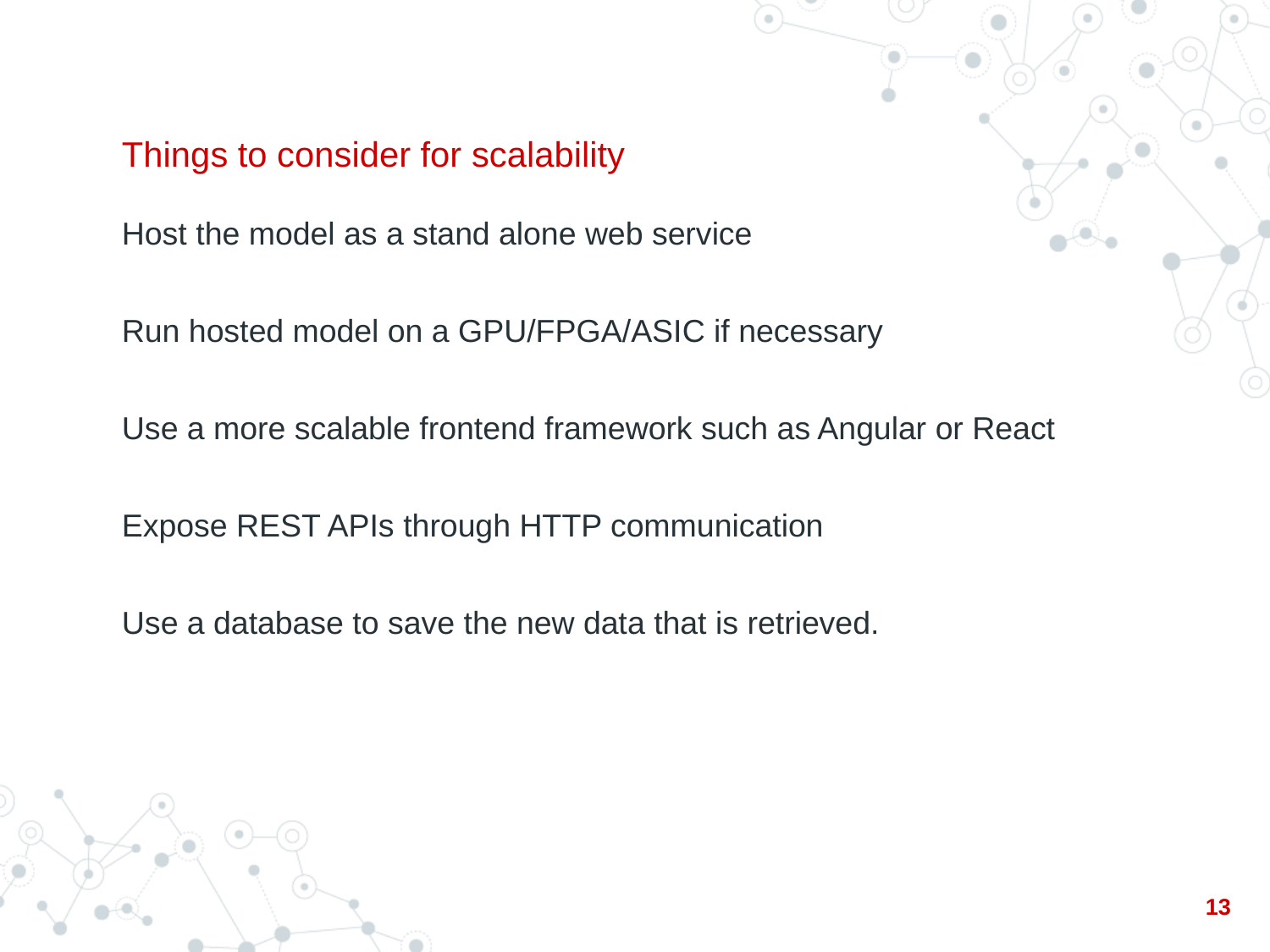

# Things to consider for scalability
Host the model as a stand alone web service

Run hosted model on a GPU/FPGA/ASIC if necessary

Use a more scalable frontend framework such as Angular or React

Expose REST APIs through HTTP communication

Use a database to save the new data that is retrieved.

13